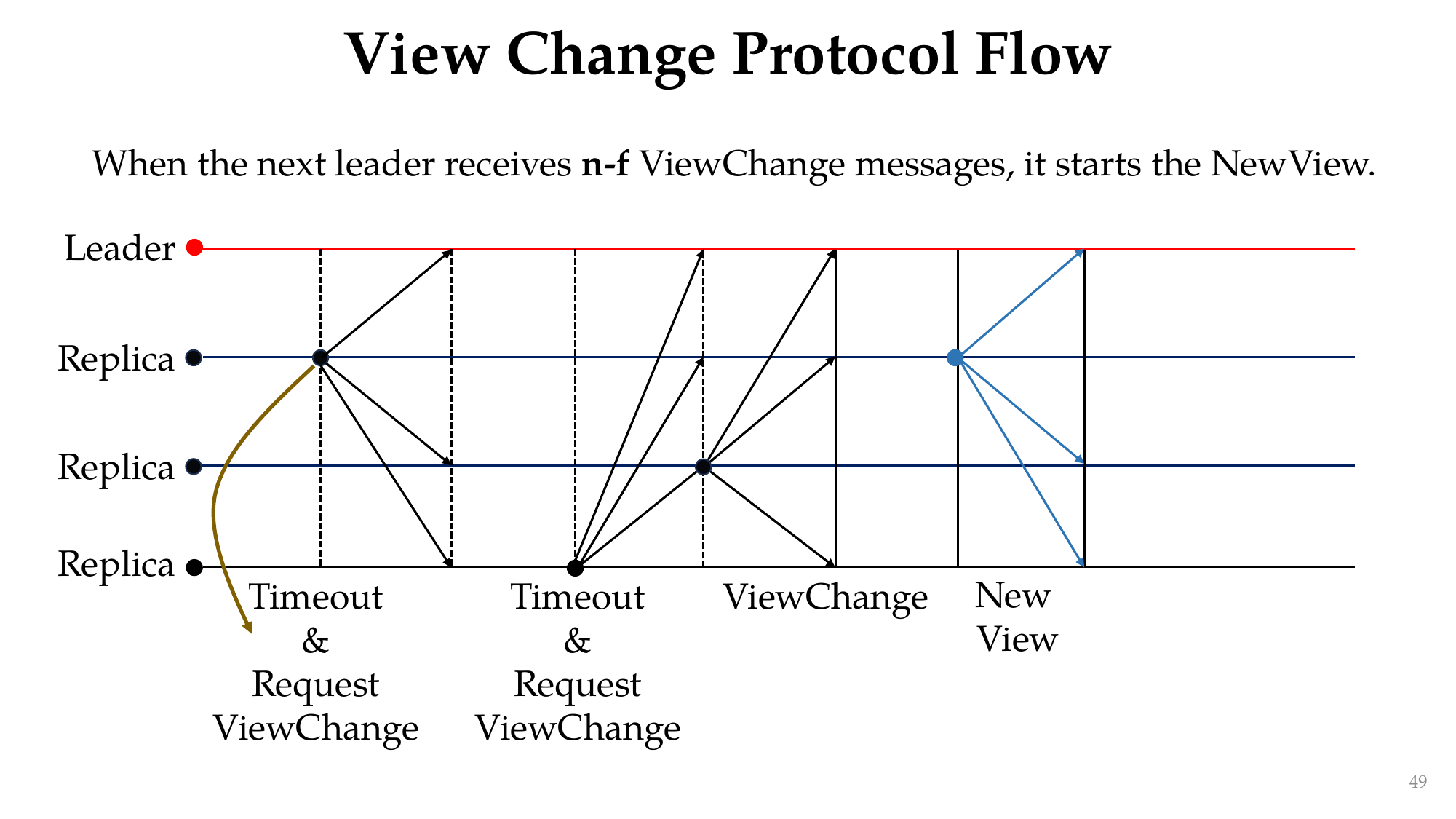

# View Change Protocol Flow
When the next leader receives n-f ViewChange messages, it starts the NewView.
Leader

Replica

Replica

Replica

New
View
ViewChange
Timeout
&
Request ViewChange
Timeout
&
Request ViewChange
49